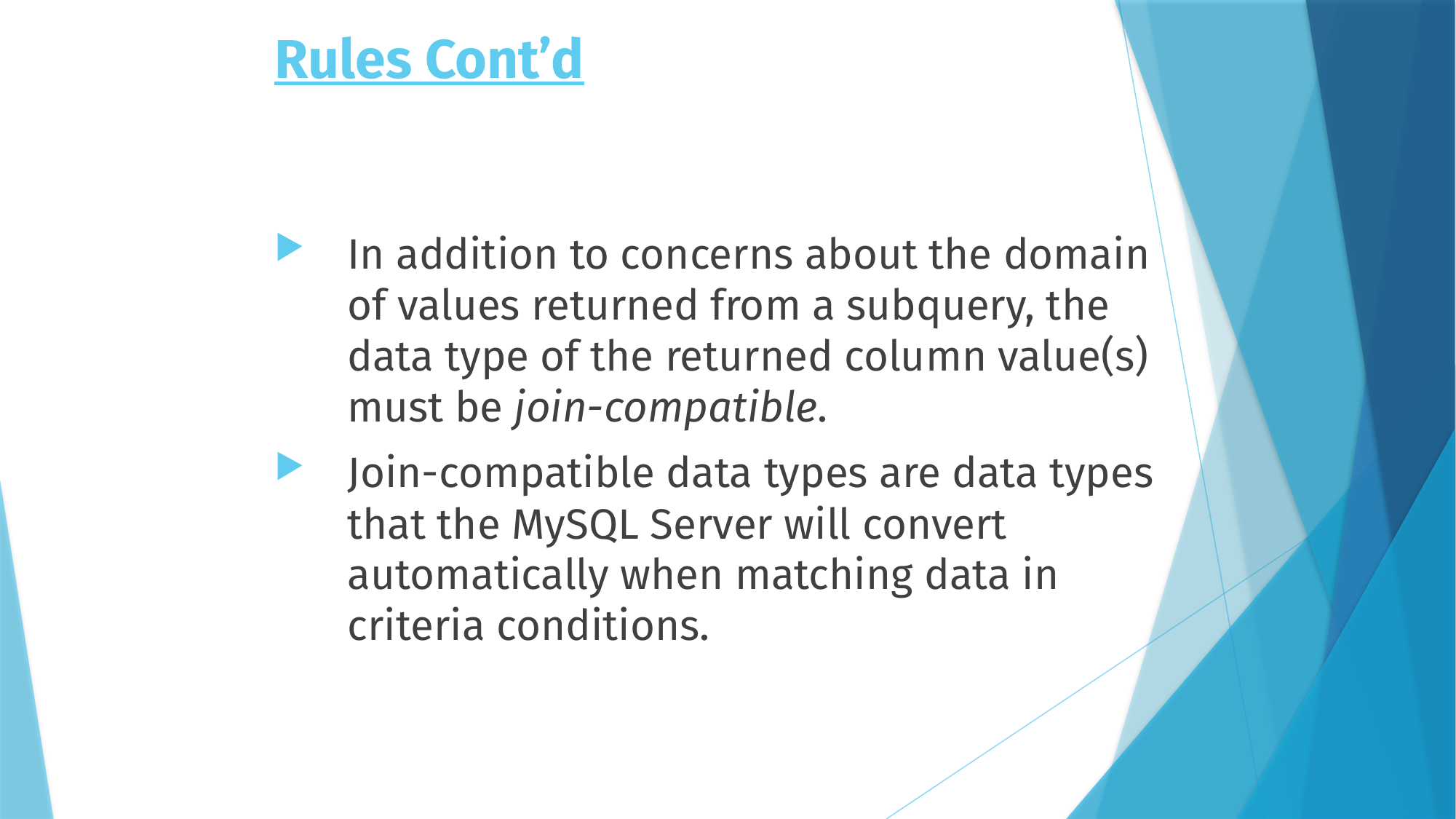

# Rules Cont’d

In addition to concerns about the domain of values returned from a subquery, the data type of the returned column value(s) must be join-compatible.
Join-compatible data types are data types that the MySQL Server will convert automatically when matching data in criteria conditions.